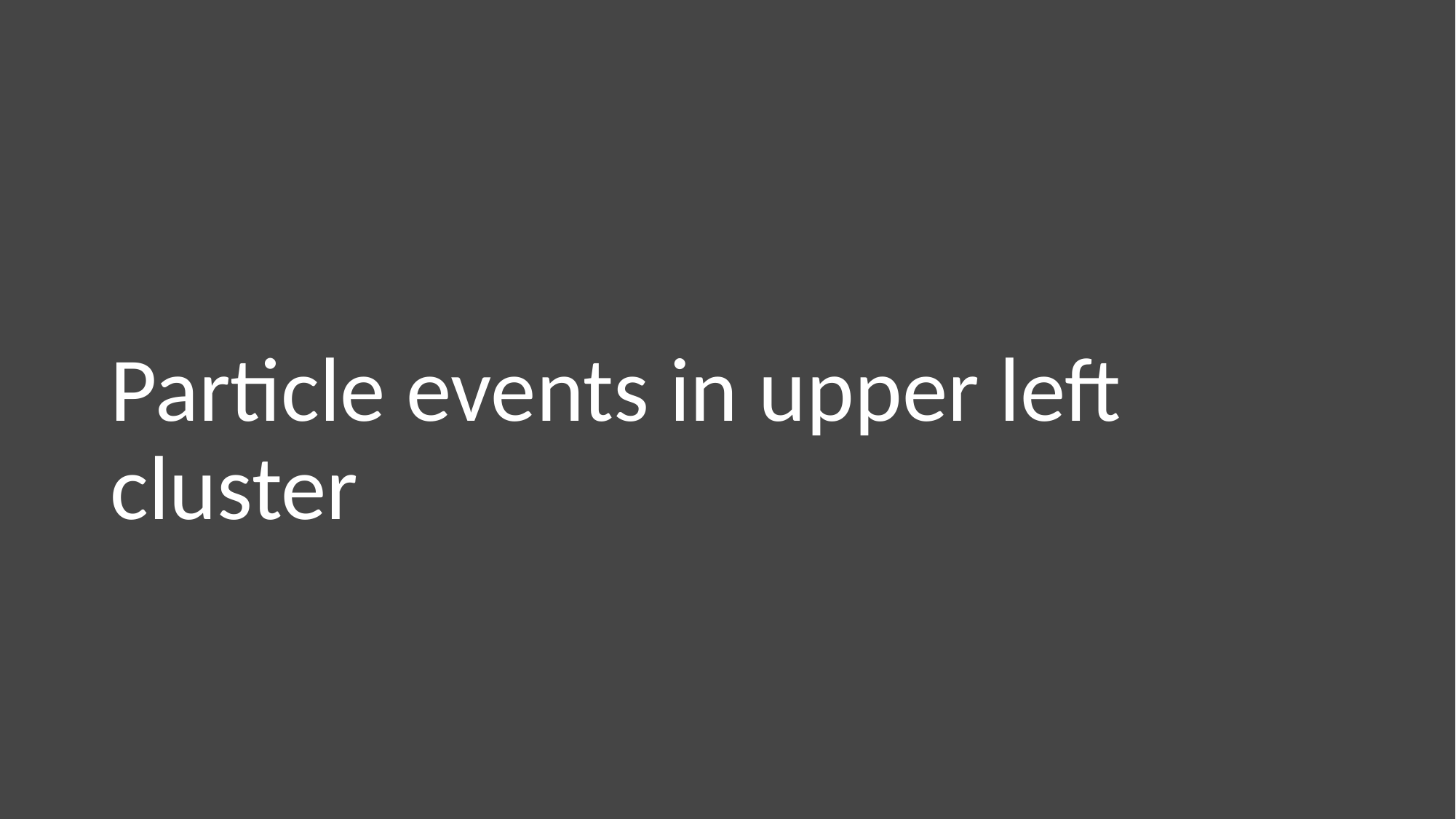

# Particle events in upper left cluster